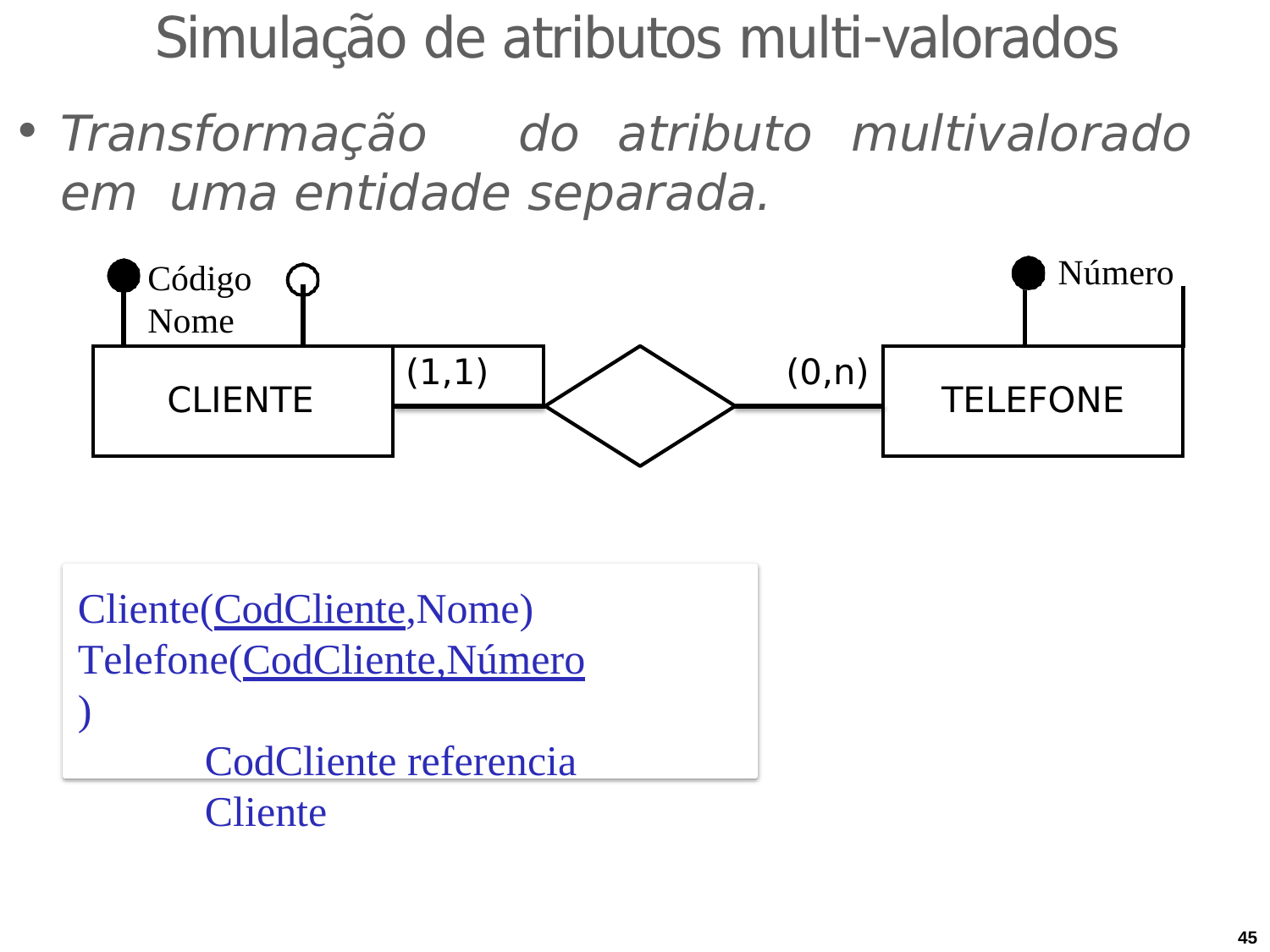

# Simulação de atributos multi-valorados
Transformação	do	atributo	multivalorado	em  uma entidade separada.
Número
Código	Nome

|  |  |  |  |
| --- | --- | --- | --- |
| CLIENTE |  |  | (1,1) |
|  |  |  |  |
|  |  |  |
| --- | --- | --- |
| (0,n) | TELEFONE |  |
|  |  |  |

Cliente(CodCliente,Nome)  Telefone(CodCliente,Número)
CodCliente referencia Cliente
45